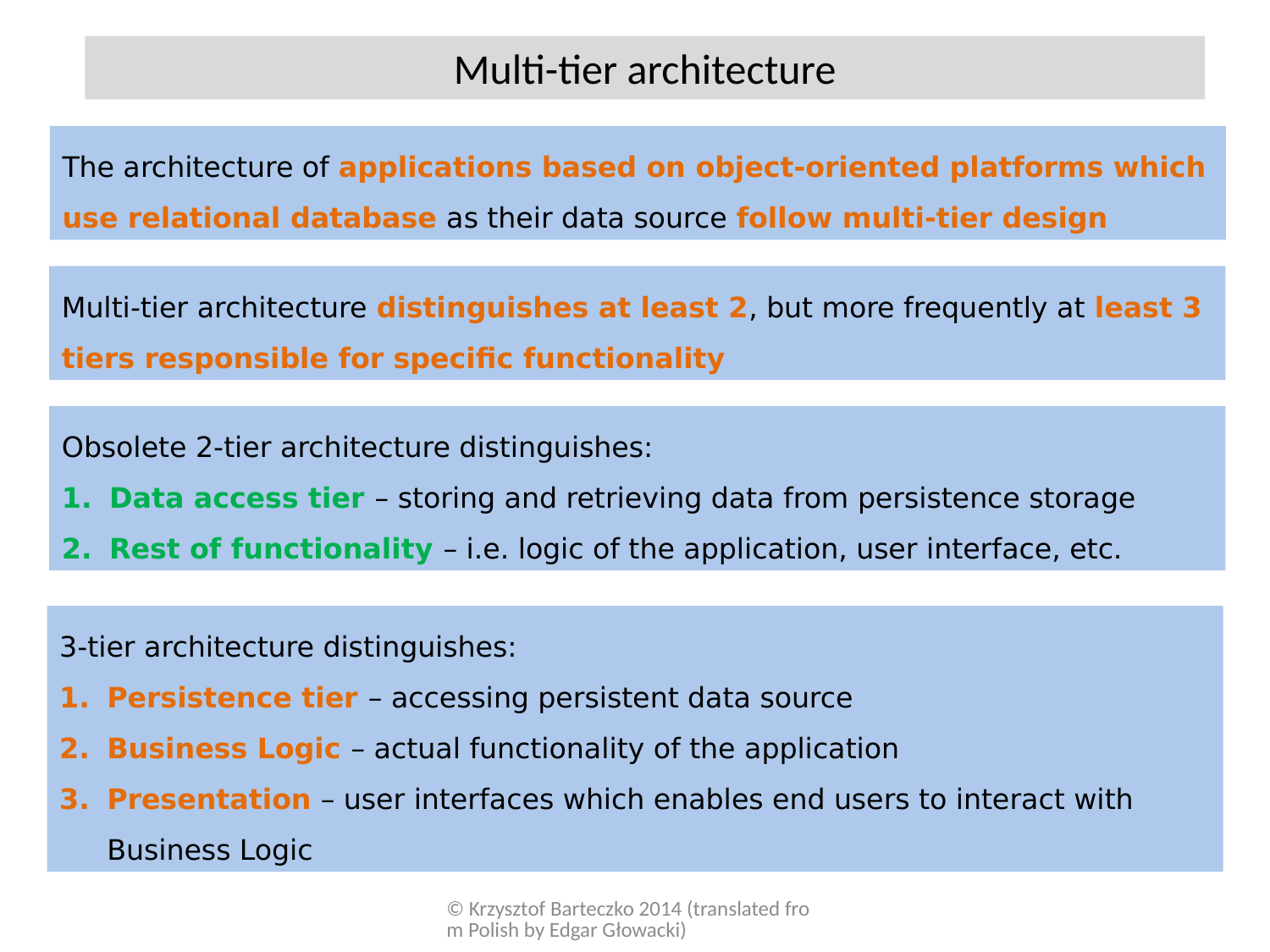

Multi-tier architecture
The architecture of applications based on object-oriented platforms which use relational database as their data source follow multi-tier design
Multi-tier architecture distinguishes at least 2, but more frequently at least 3 tiers responsible for specific functionality
Obsolete 2-tier architecture distinguishes:
Data access tier – storing and retrieving data from persistence storage
Rest of functionality – i.e. logic of the application, user interface, etc.
3-tier architecture distinguishes:
Persistence tier – accessing persistent data source
Business Logic – actual functionality of the application
Presentation – user interfaces which enables end users to interact with Business Logic
© Krzysztof Barteczko 2014 (translated from Polish by Edgar Głowacki)